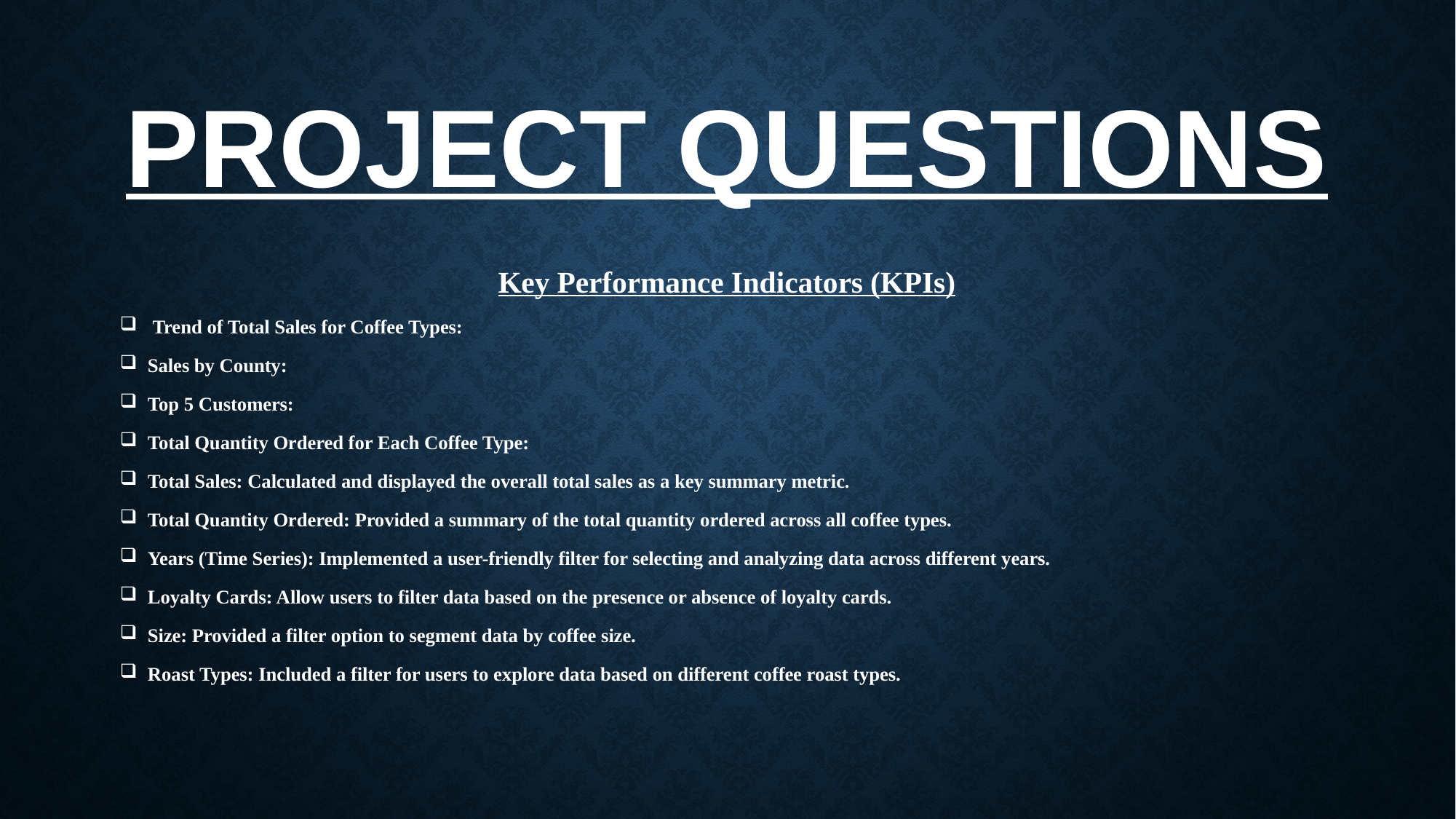

# Project Questions
Key Performance Indicators (KPIs)
 Trend of Total Sales for Coffee Types:
Sales by County:
Top 5 Customers:
Total Quantity Ordered for Each Coffee Type:
Total Sales: Calculated and displayed the overall total sales as a key summary metric.
Total Quantity Ordered: Provided a summary of the total quantity ordered across all coffee types.
Years (Time Series): Implemented a user-friendly filter for selecting and analyzing data across different years.
Loyalty Cards: Allow users to filter data based on the presence or absence of loyalty cards.
Size: Provided a filter option to segment data by coffee size.
Roast Types: Included a filter for users to explore data based on different coffee roast types.